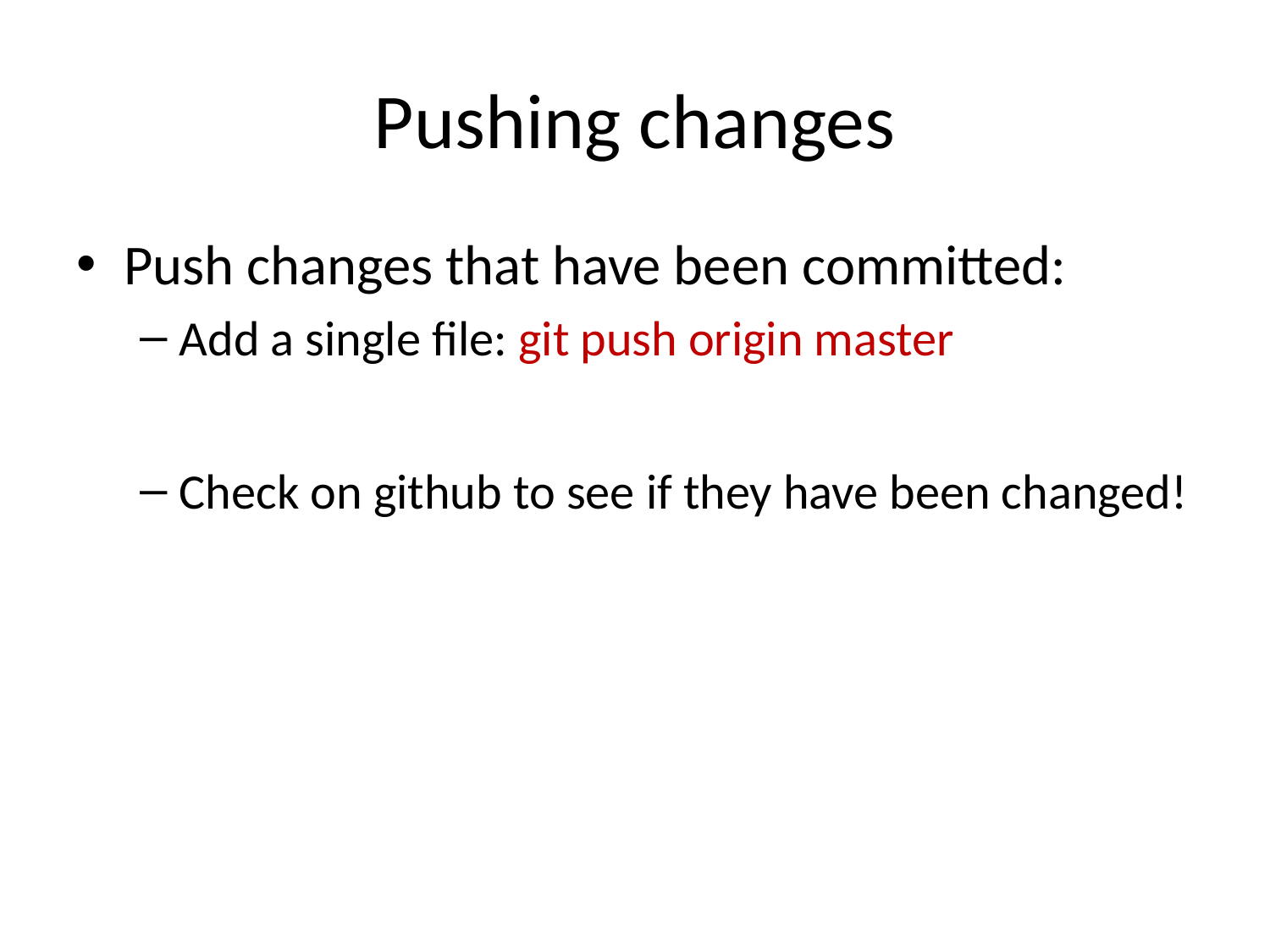

# Pushing changes
Push changes that have been committed:
Add a single file: git push origin master

Check on github to see if they have been changed!